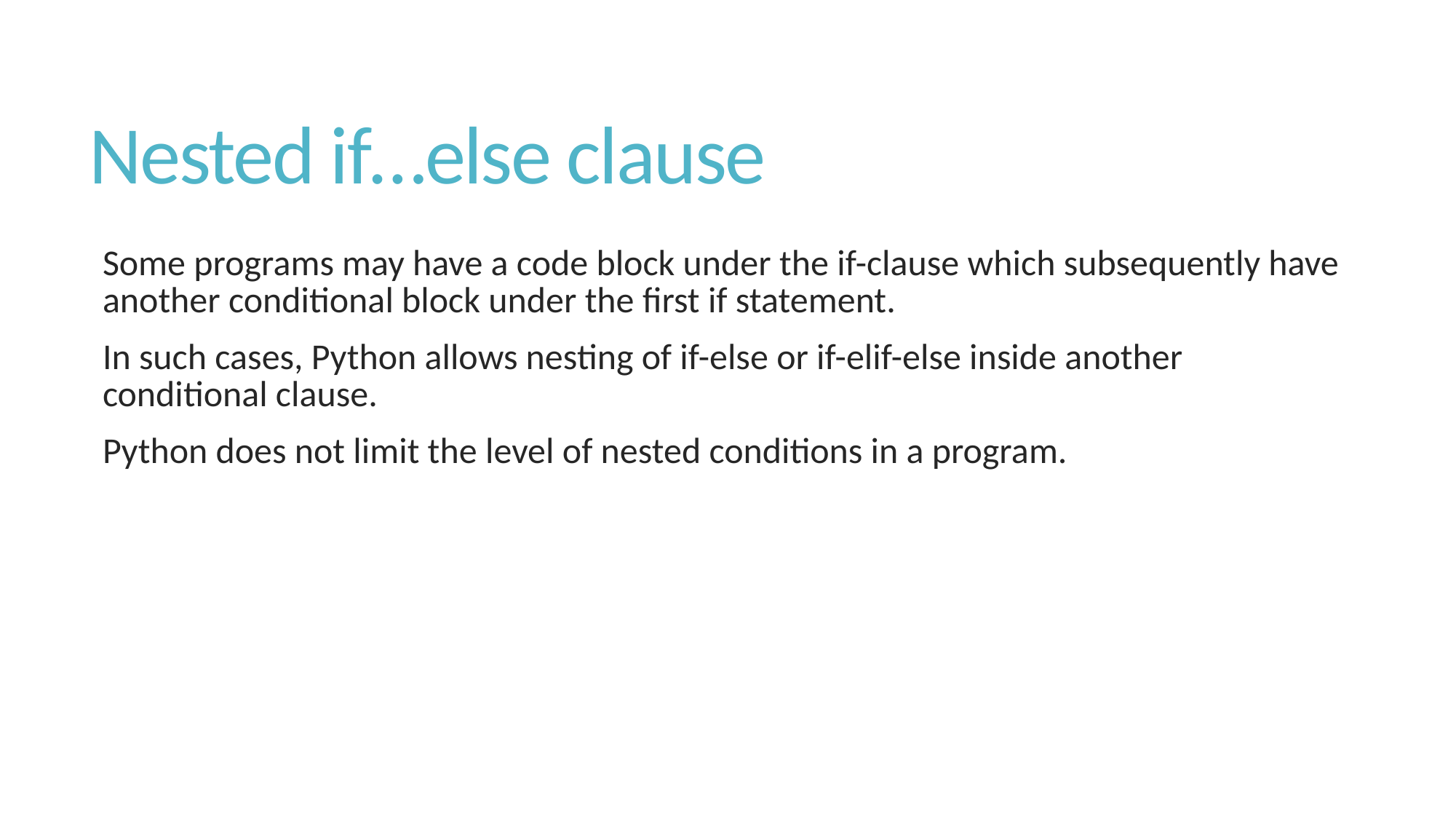

# Nested if…else clause
Some programs may have a code block under the if-clause which subsequently have another conditional block under the first if statement.
In such cases, Python allows nesting of if-else or if-elif-else inside another conditional clause.
Python does not limit the level of nested conditions in a program.